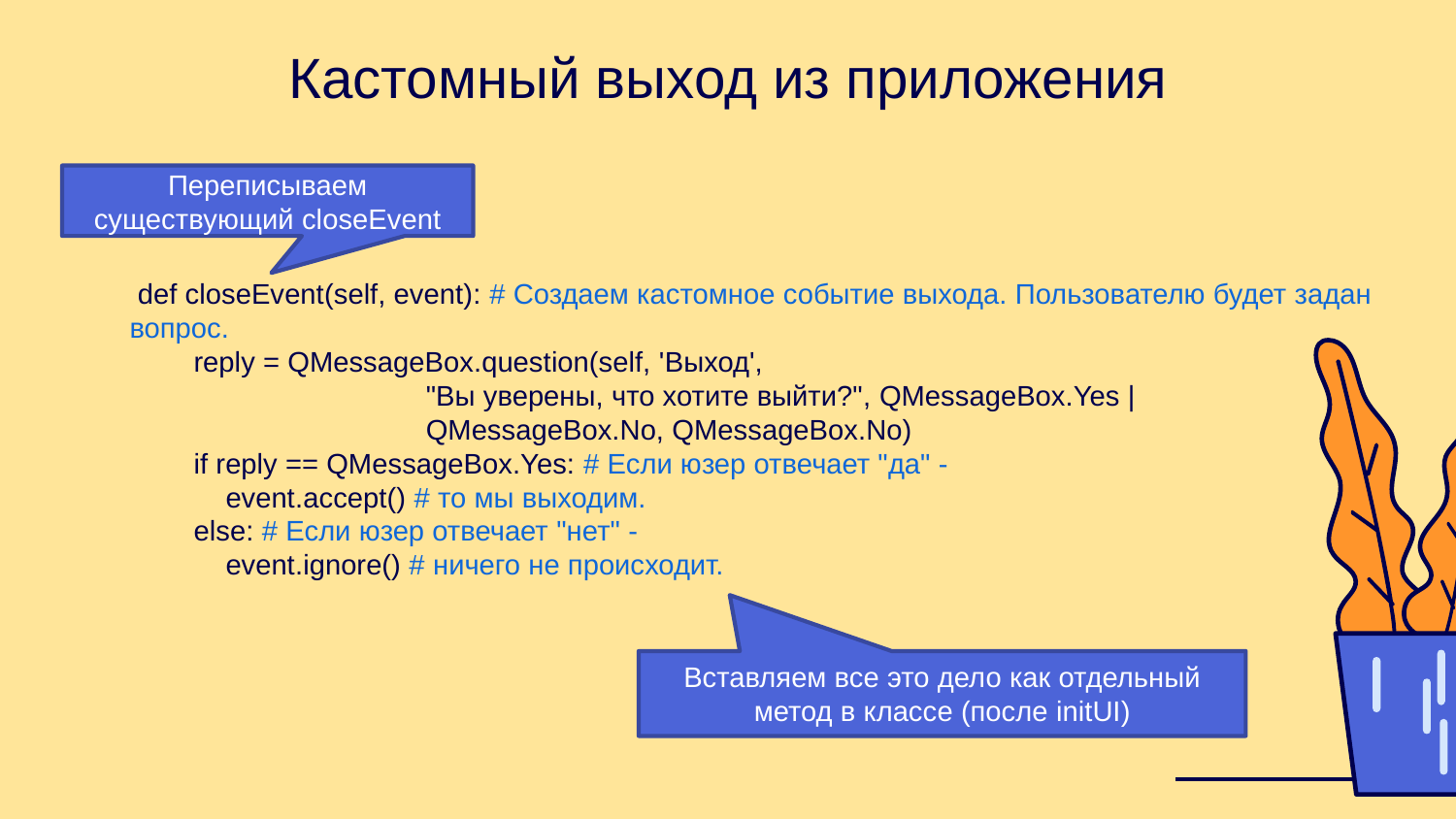

# Кастомный выход из приложения
Переписываем существующий closeEvent
 def closeEvent(self, event): # Создаем кастомное событие выхода. Пользователю будет задан вопрос.
        reply = QMessageBox.question(self, 'Выход',
                                     "Вы уверены, что хотите выйти?", QMessageBox.Yes |
                                     QMessageBox.No, QMessageBox.No)
        if reply == QMessageBox.Yes: # Если юзер отвечает "да" -
            event.accept() # то мы выходим.
        else: # Если юзер отвечает "нет" -
            event.ignore() # ничего не происходит.
Вставляем все это дело как отдельный метод в классе (после initUI)